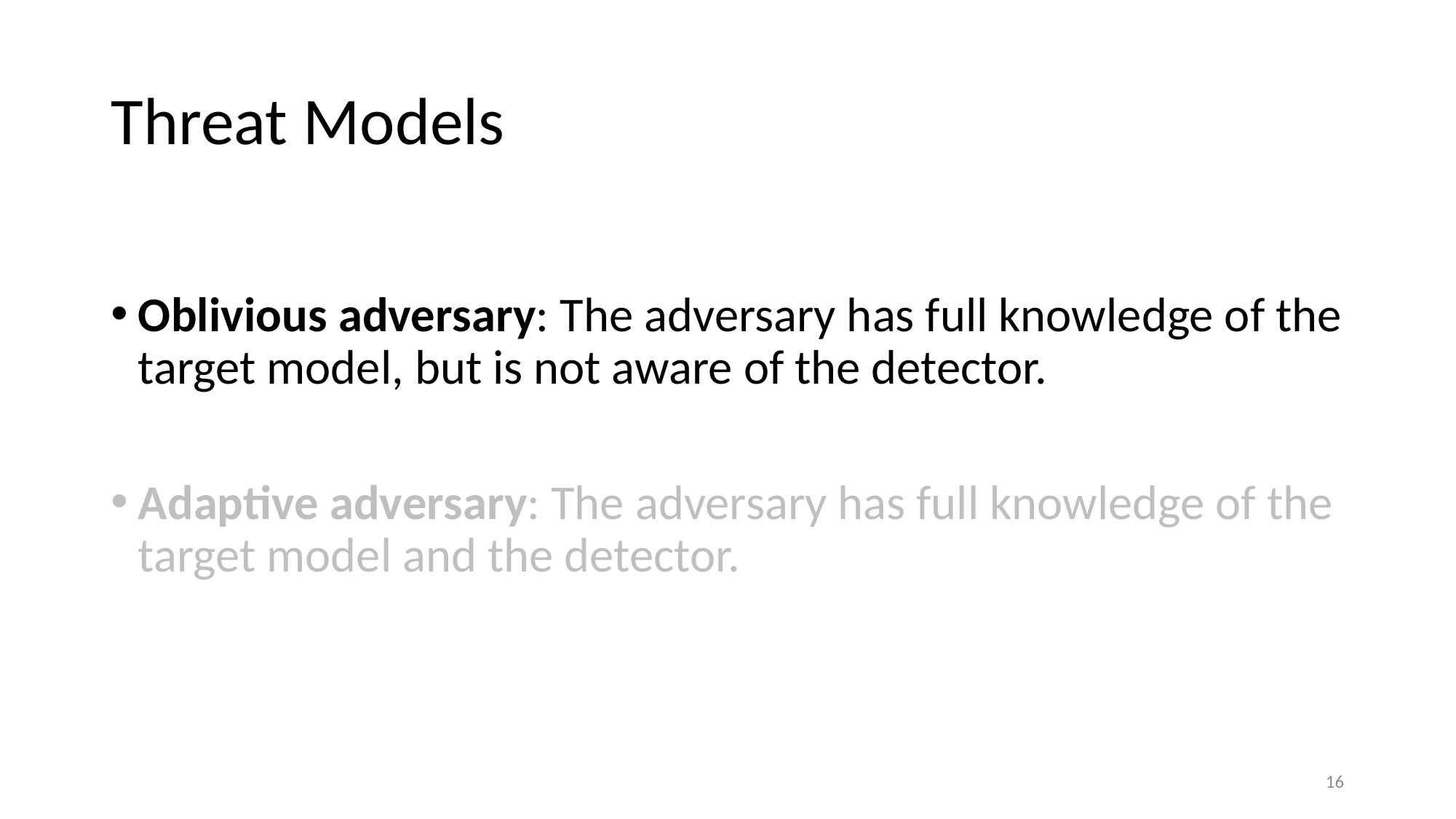

# Threat Models

Oblivious adversary: The adversary has full knowledge of the target model, but is not aware of the detector.

Adaptive adversary: The adversary has full knowledge of the target model and the detector.

16